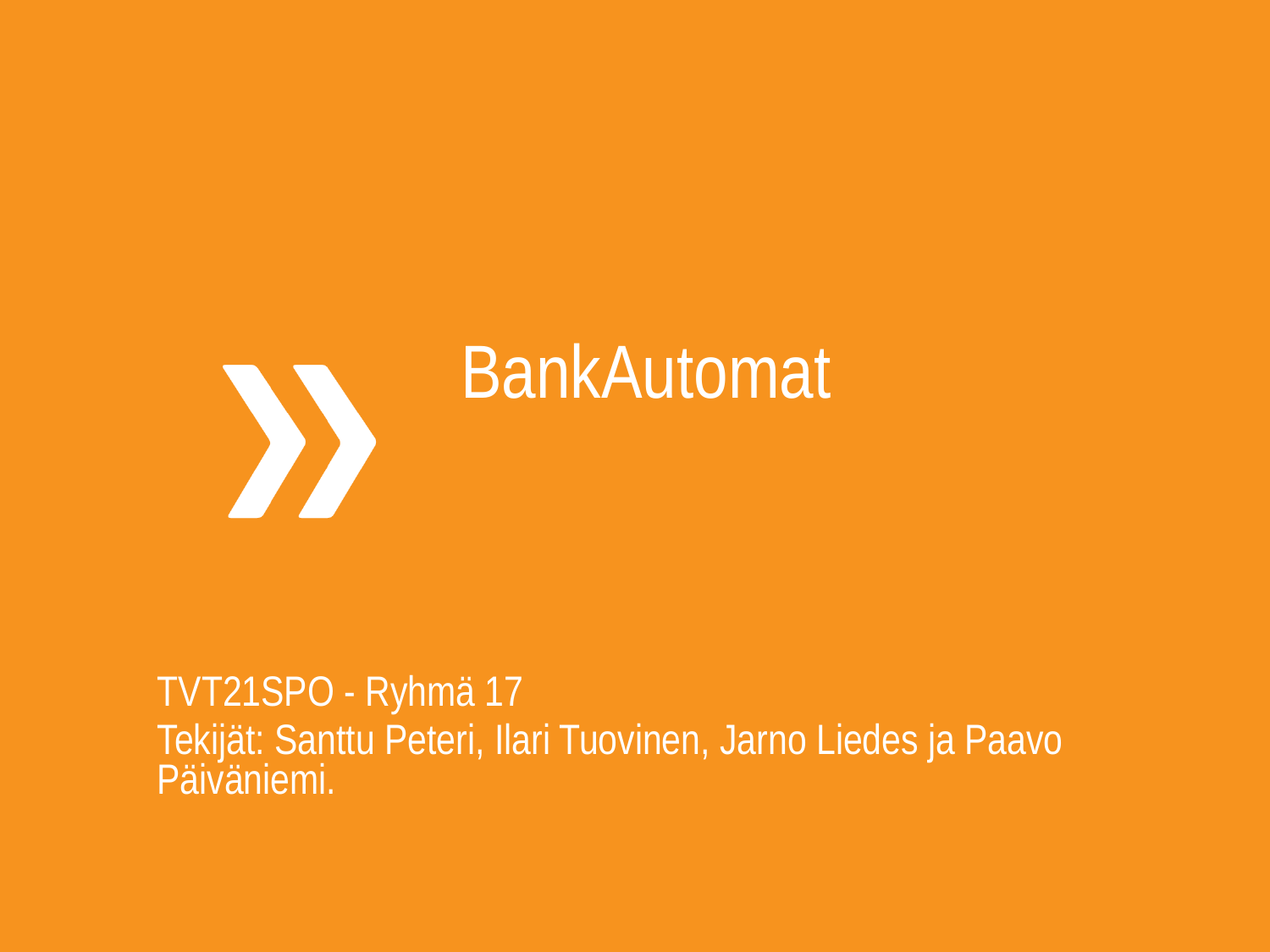

# BankAutomat
TVT21SPO - Ryhmä 17
Tekijät: Santtu Peteri, Ilari Tuovinen, Jarno Liedes ja Paavo Päiväniemi.